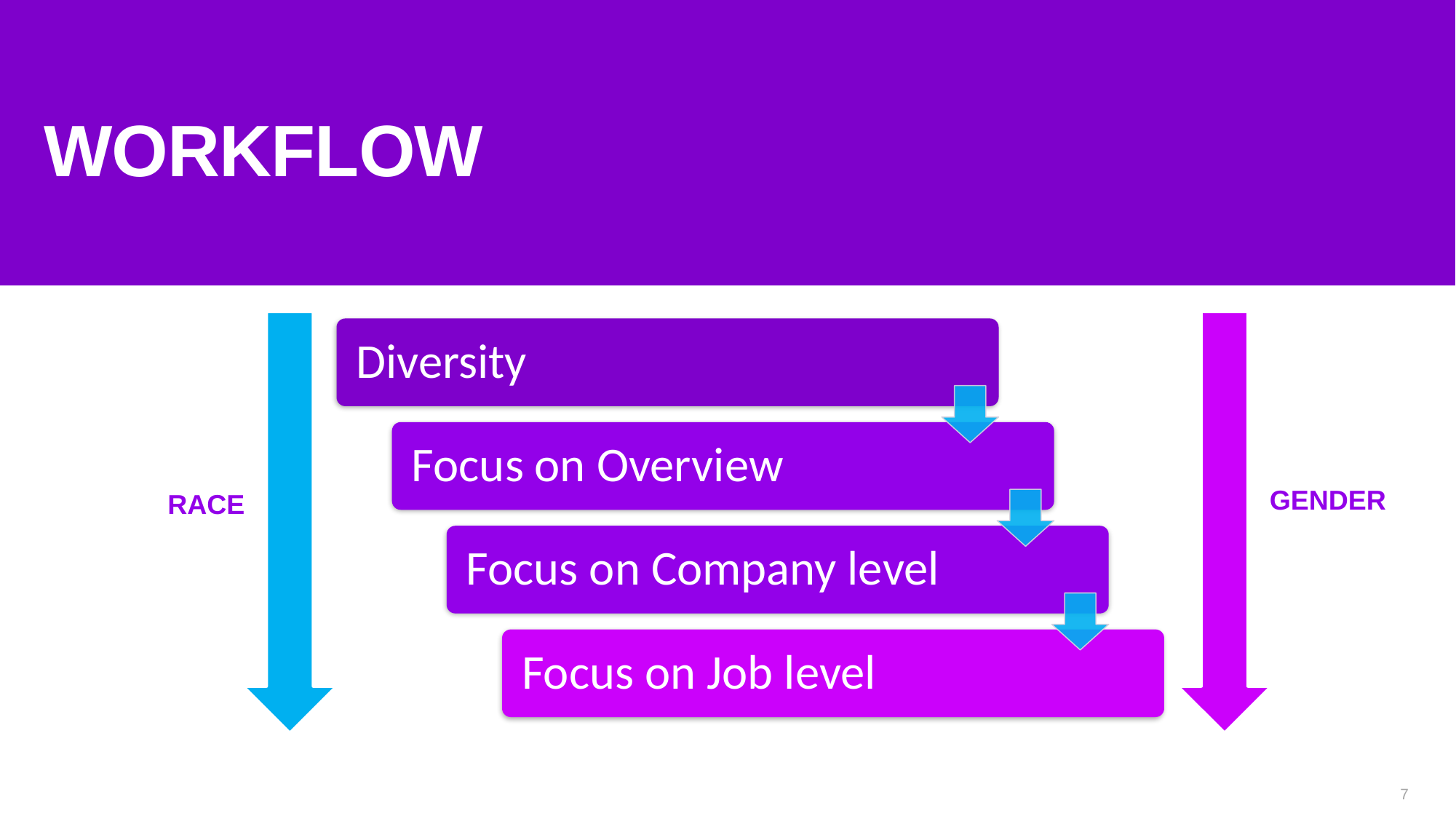

WORKFLOW

Diversity
Focus on Overview
Focus on Company level
Focus on Job level

GENDER
RACE
7